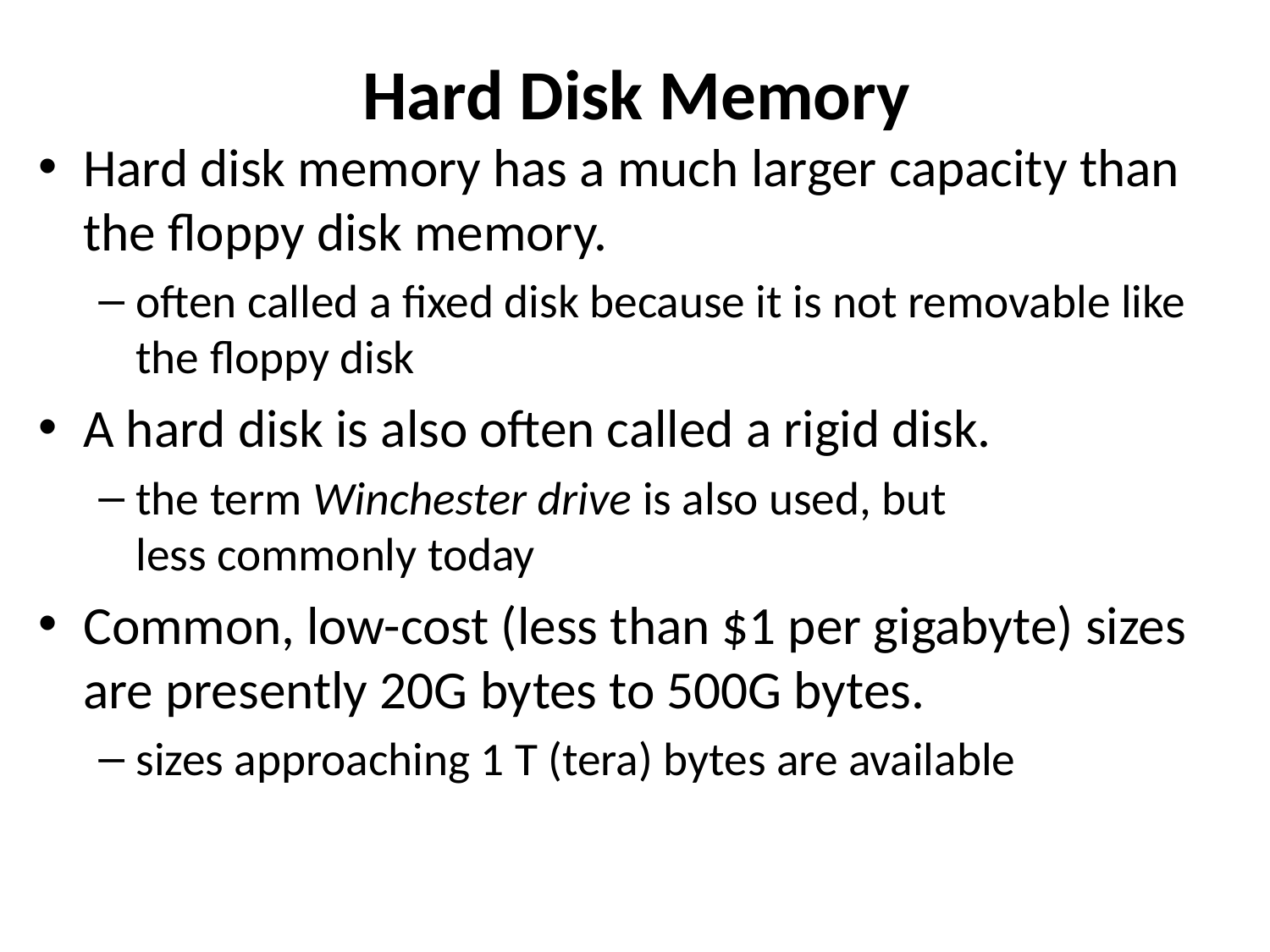

# Hard Disk Memory
Hard disk memory has a much larger capacity than the floppy disk memory.
often called a fixed disk because it is not removable like the floppy disk
A hard disk is also often called a rigid disk.
the term Winchester drive is also used, but
less commonly today
Common, low-cost (less than $1 per gigabyte) sizes are presently 20G bytes to 500G bytes.
sizes approaching 1 T (tera) bytes are available